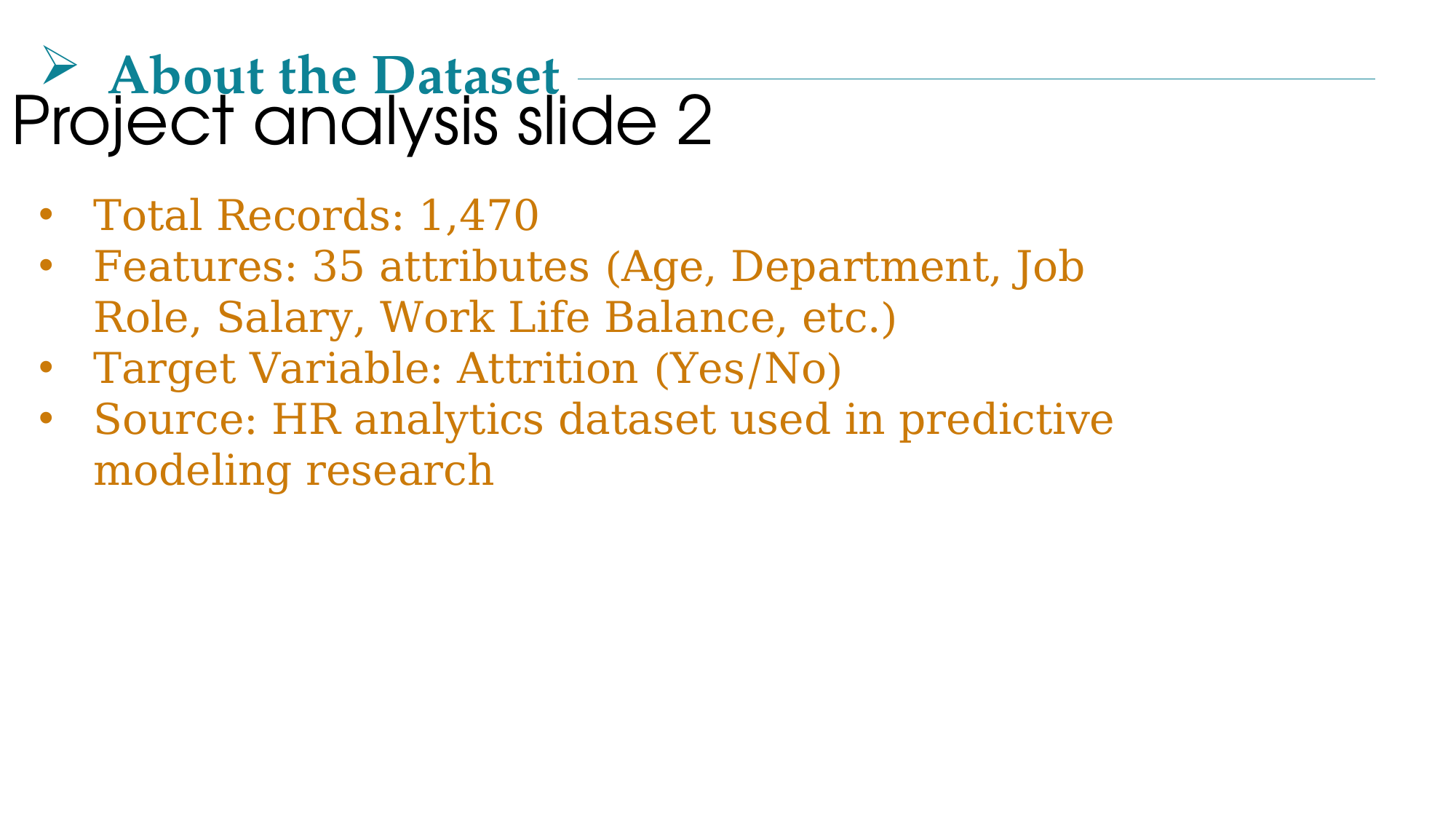

About the Dataset
Project analysis slide 2

Total Records: 1,470
Features: 35 attributes (Age, Department, Job Role, Salary, Work Life Balance, etc.)
Target Variable: Attrition (Yes/No)
Source: HR analytics dataset used in predictive modeling research